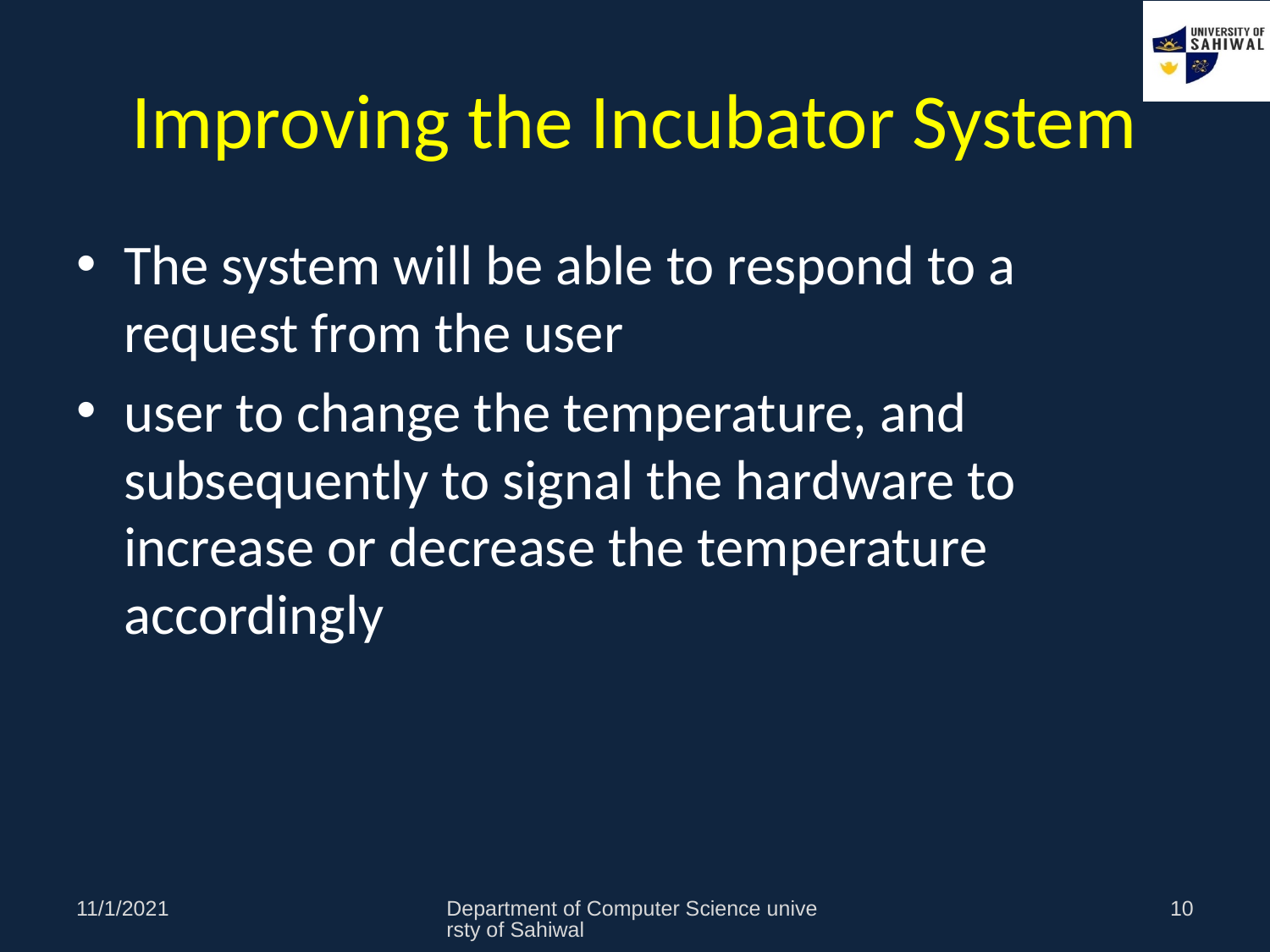

# Improving the Incubator System
The system will be able to respond to a request from the user
user to change the temperature, and subsequently to signal the hardware to increase or decrease the temperature accordingly
11/1/2021
Department of Computer Science universty of Sahiwal
10